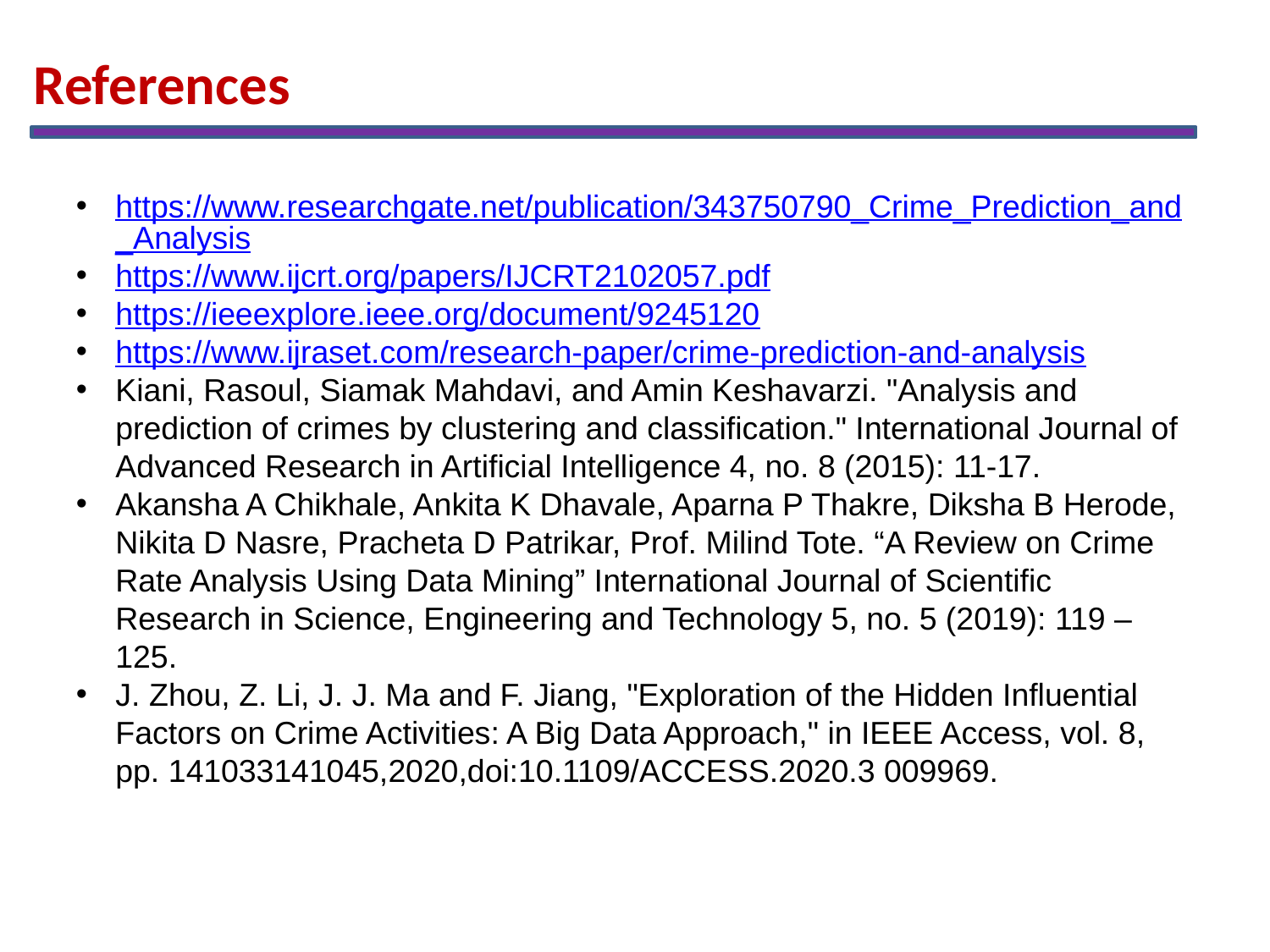

References

https://www.researchgate.net/publication/343750790_Crime_Prediction_and_Analysis
https://www.ijcrt.org/papers/IJCRT2102057.pdf
https://ieeexplore.ieee.org/document/9245120
https://www.ijraset.com/research-paper/crime-prediction-and-analysis
Kiani, Rasoul, Siamak Mahdavi, and Amin Keshavarzi. "Analysis and prediction of crimes by clustering and classification." International Journal of Advanced Research in Artificial Intelligence 4, no. 8 (2015): 11-17.
Akansha A Chikhale, Ankita K Dhavale, Aparna P Thakre, Diksha B Herode, Nikita D Nasre, Pracheta D Patrikar, Prof. Milind Tote. “A Review on Crime Rate Analysis Using Data Mining” International Journal of Scientific Research in Science, Engineering and Technology 5, no. 5 (2019): 119 – 125.
J. Zhou, Z. Li, J. J. Ma and F. Jiang, "Exploration of the Hidden Influential Factors on Crime Activities: A Big Data Approach," in IEEE Access, vol. 8, pp. 141033141045,2020,doi:10.1109/ACCESS.2020.3 009969.